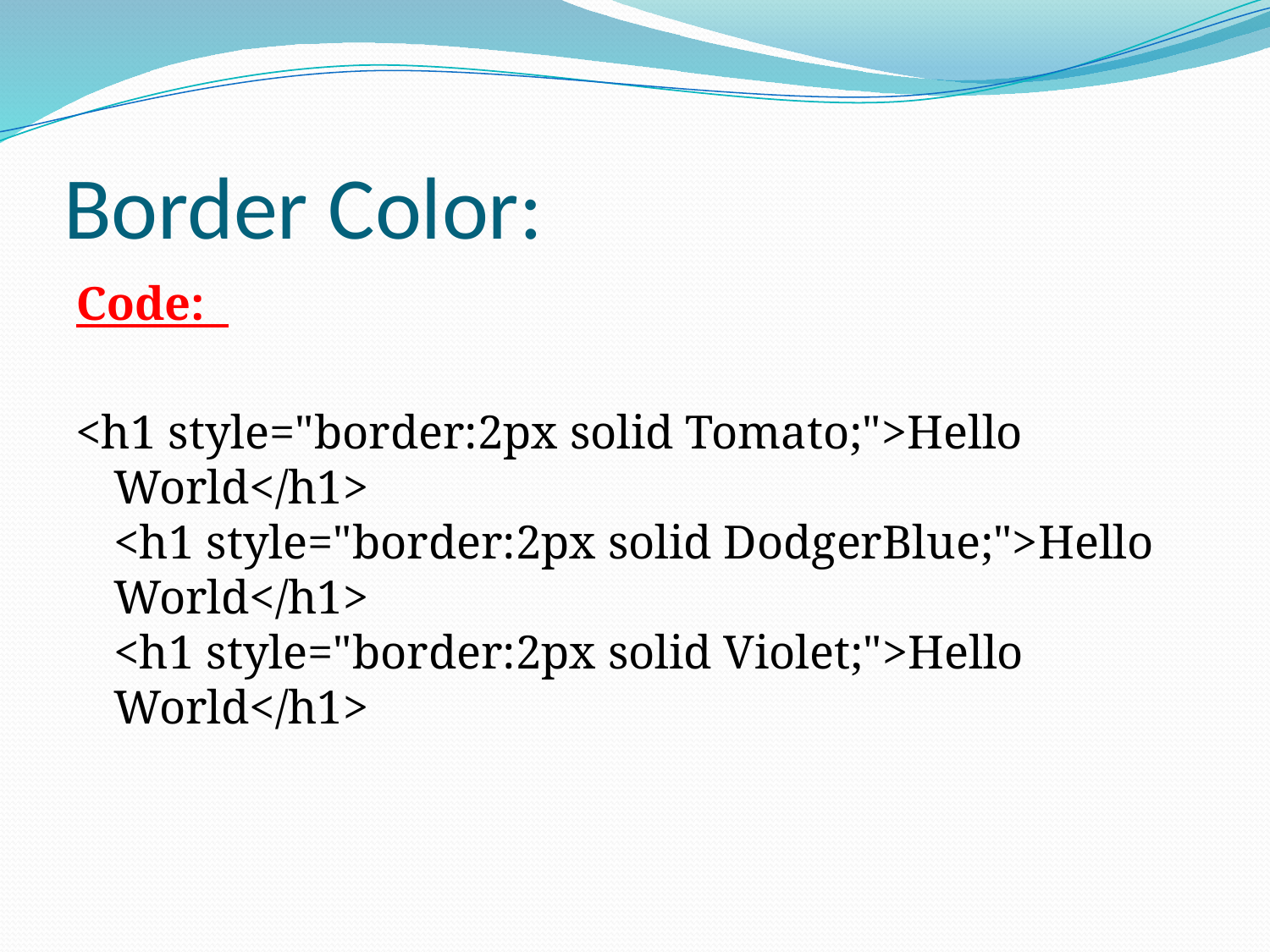

# Border Color:
Code:

<h1 style="border:2px solid Tomato;">Hello World</h1>
<h1 style="border:2px solid DodgerBlue;">Hello World</h1>
<h1 style="border:2px solid Violet;">Hello World</h1>